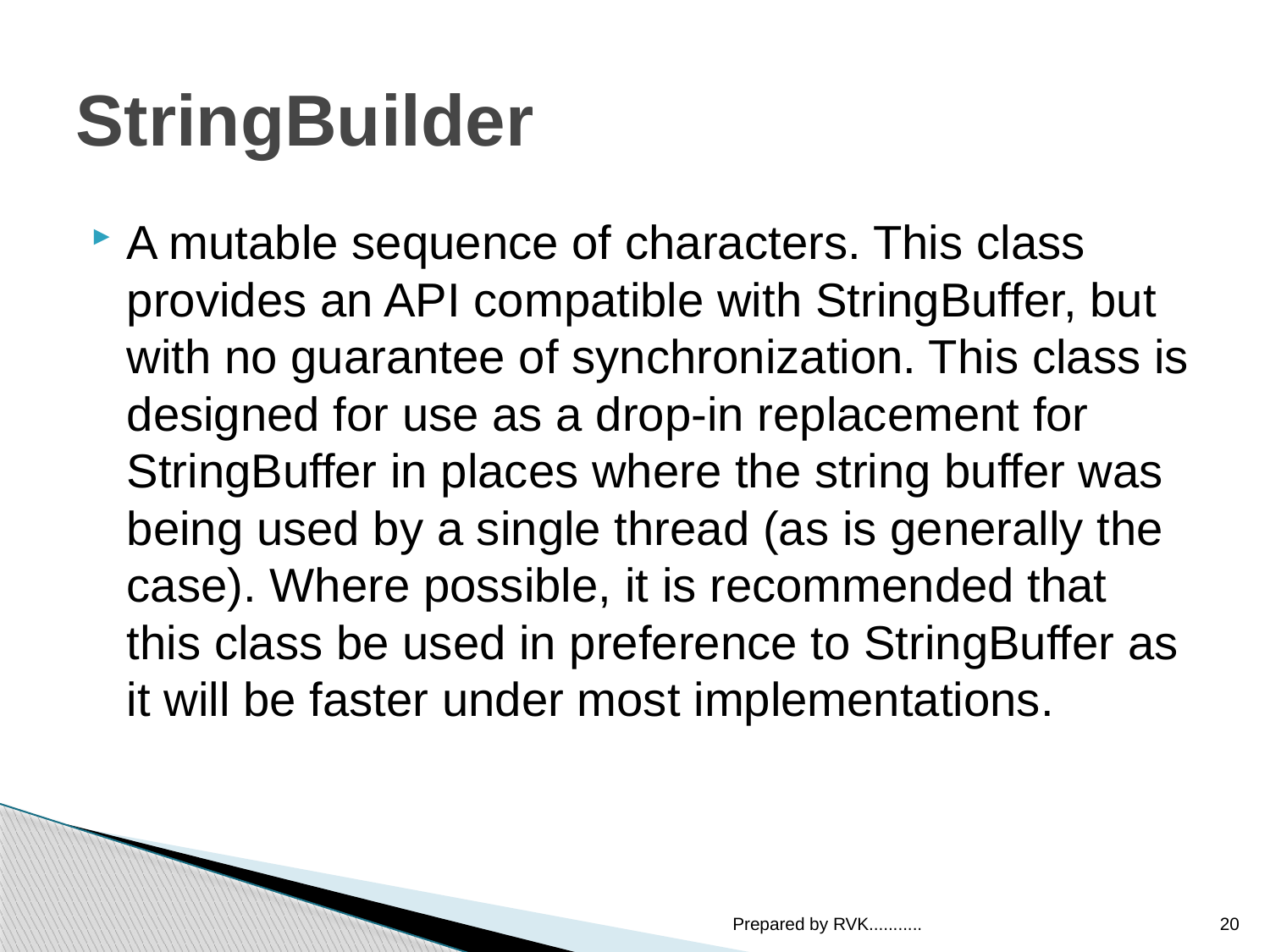

# StringBuilder
A mutable sequence of characters. This class provides an API compatible with StringBuffer, but with no guarantee of synchronization. This class is designed for use as a drop-in replacement for StringBuffer in places where the string buffer was being used by a single thread (as is generally the case). Where possible, it is recommended that this class be used in preference to StringBuffer as it will be faster under most implementations.
Prepared by RVK...........
20